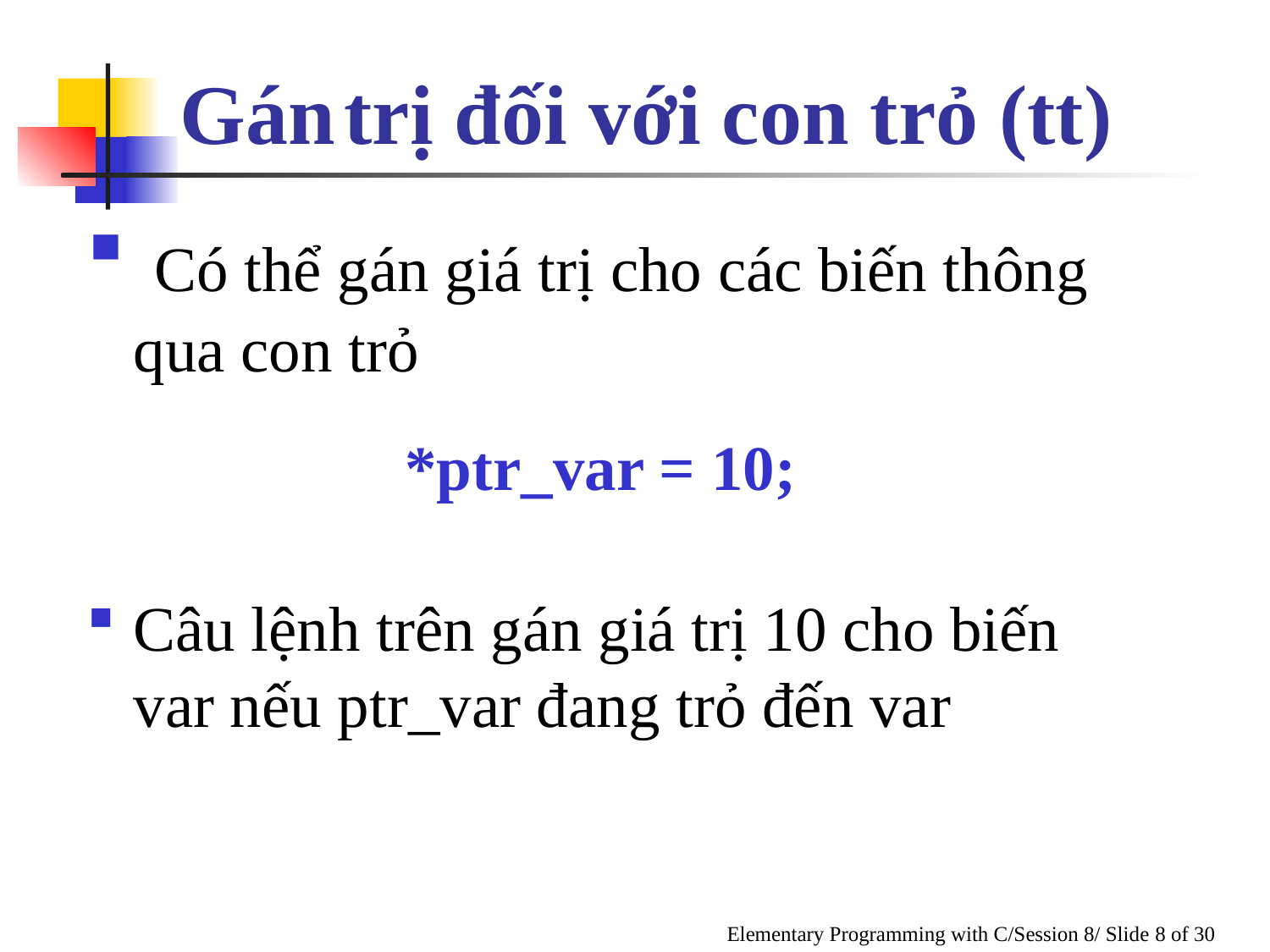

Gán trị đối với con trỏ (tt)
 Có thể gán giá trị cho các biến thông qua con trỏ
*ptr_var = 10;

Câu lệnh trên gán giá trị 10 cho biến var nếu ptr_var đang trỏ đến var
Elementary Programming with C/Session 8/ Slide 8 of 30